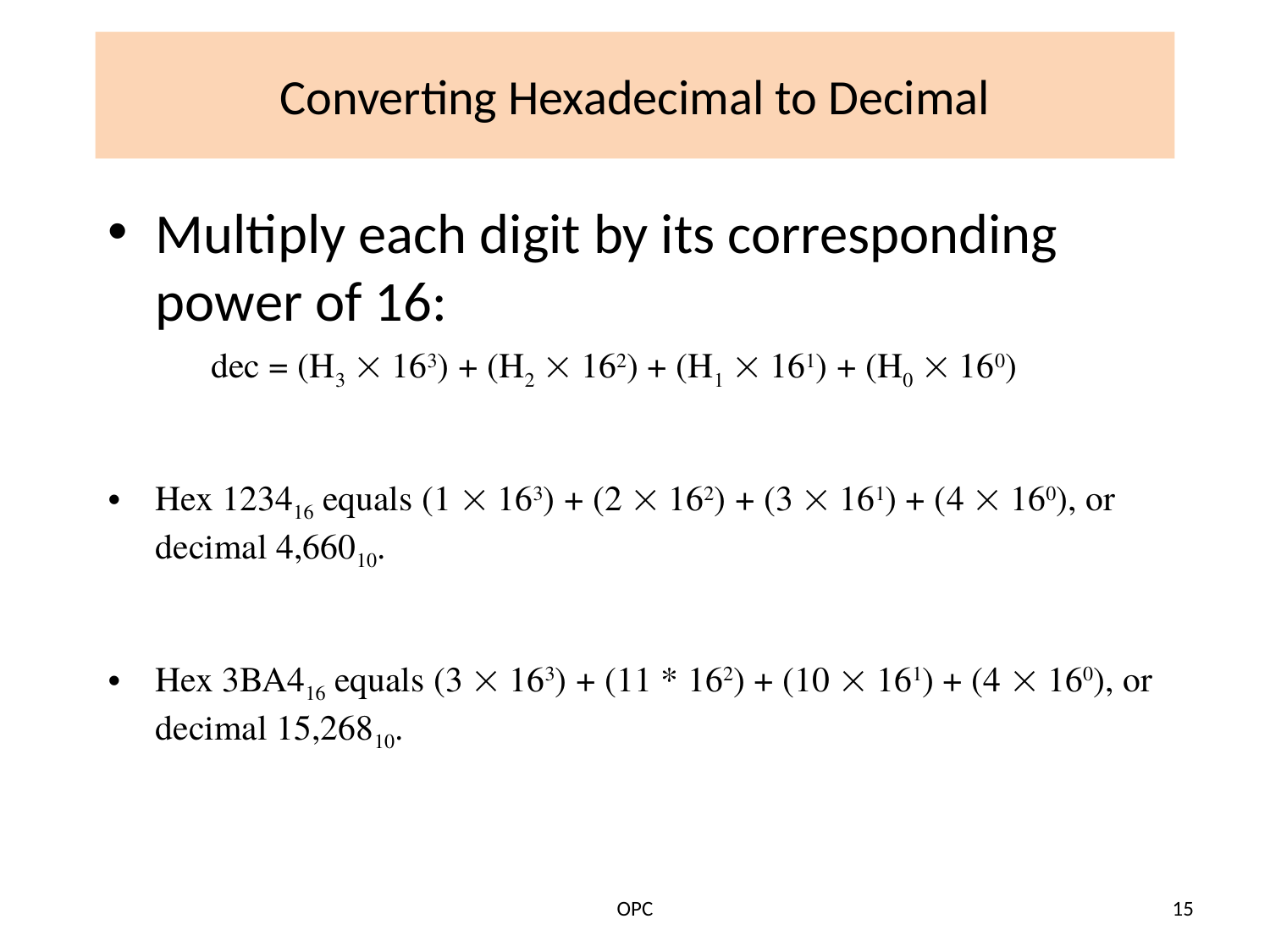

# Converting Hexadecimal to Decimal
Multiply each digit by its corresponding power of 16:
	dec = (H3 × 163) + (H2 × 162) + (H1 × 161) + (H0 × 160)

Hex 123416 equals (1 × 163) + (2 × 162) + (3 × 161) + (4 × 160), or decimal 4,66010.

Hex 3BA416 equals (3 × 163) + (11 * 162) + (10 × 161) + (4 × 160), or decimal 15,26810.
OPC
15